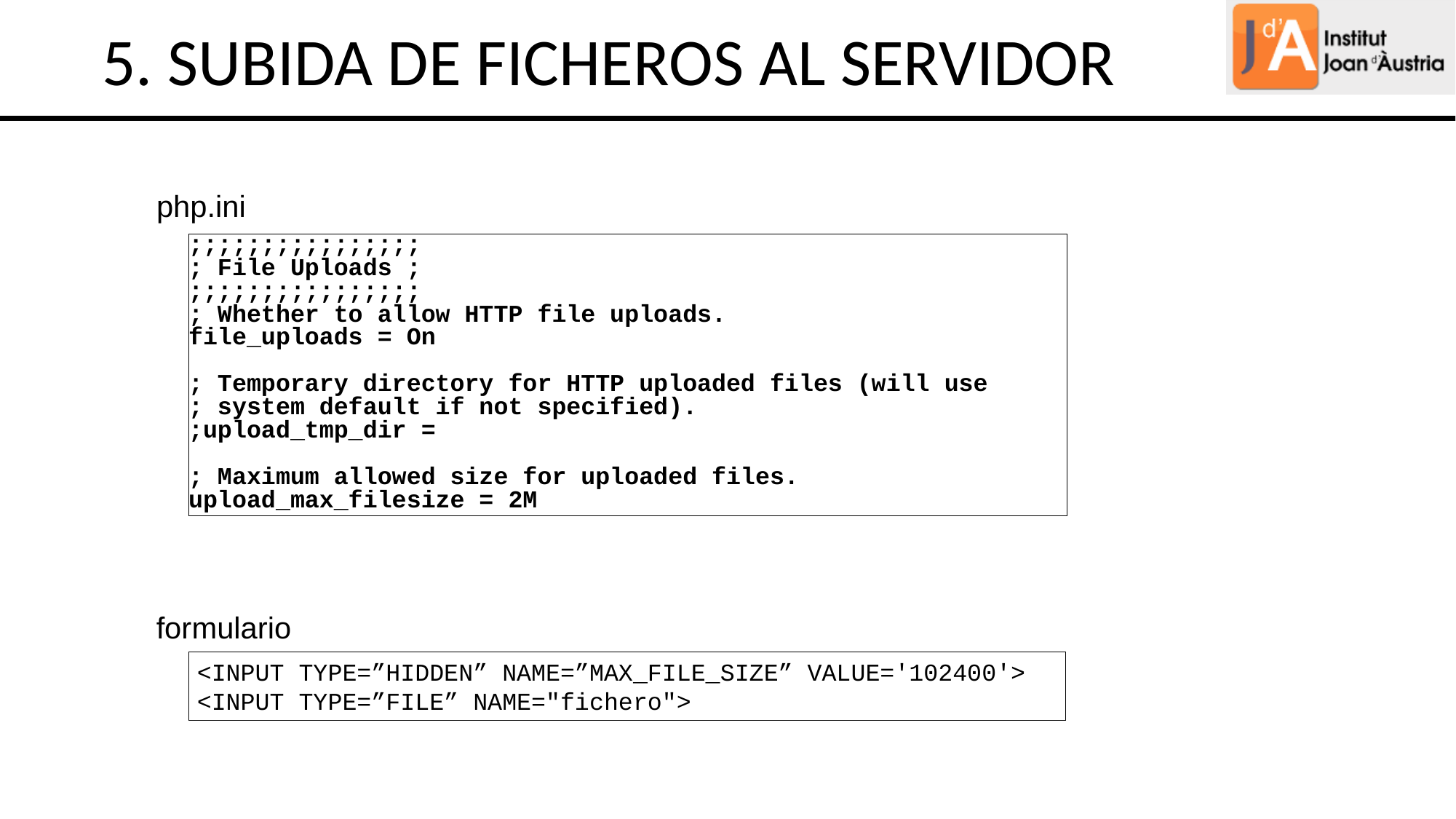

5. SUBIDA DE FICHEROS AL SERVIDOR
php.ini
;;;;;;;;;;;;;;;;
; File Uploads ;
;;;;;;;;;;;;;;;;
; Whether to allow HTTP file uploads.
file_uploads = On

; Temporary directory for HTTP uploaded files (will use
; system default if not specified).
;upload_tmp_dir =

; Maximum allowed size for uploaded files.
upload_max_filesize = 2M
formulario
<INPUT TYPE=”HIDDEN” NAME=”MAX_FILE_SIZE” VALUE='102400'>
<INPUT TYPE=”FILE” NAME="fichero">